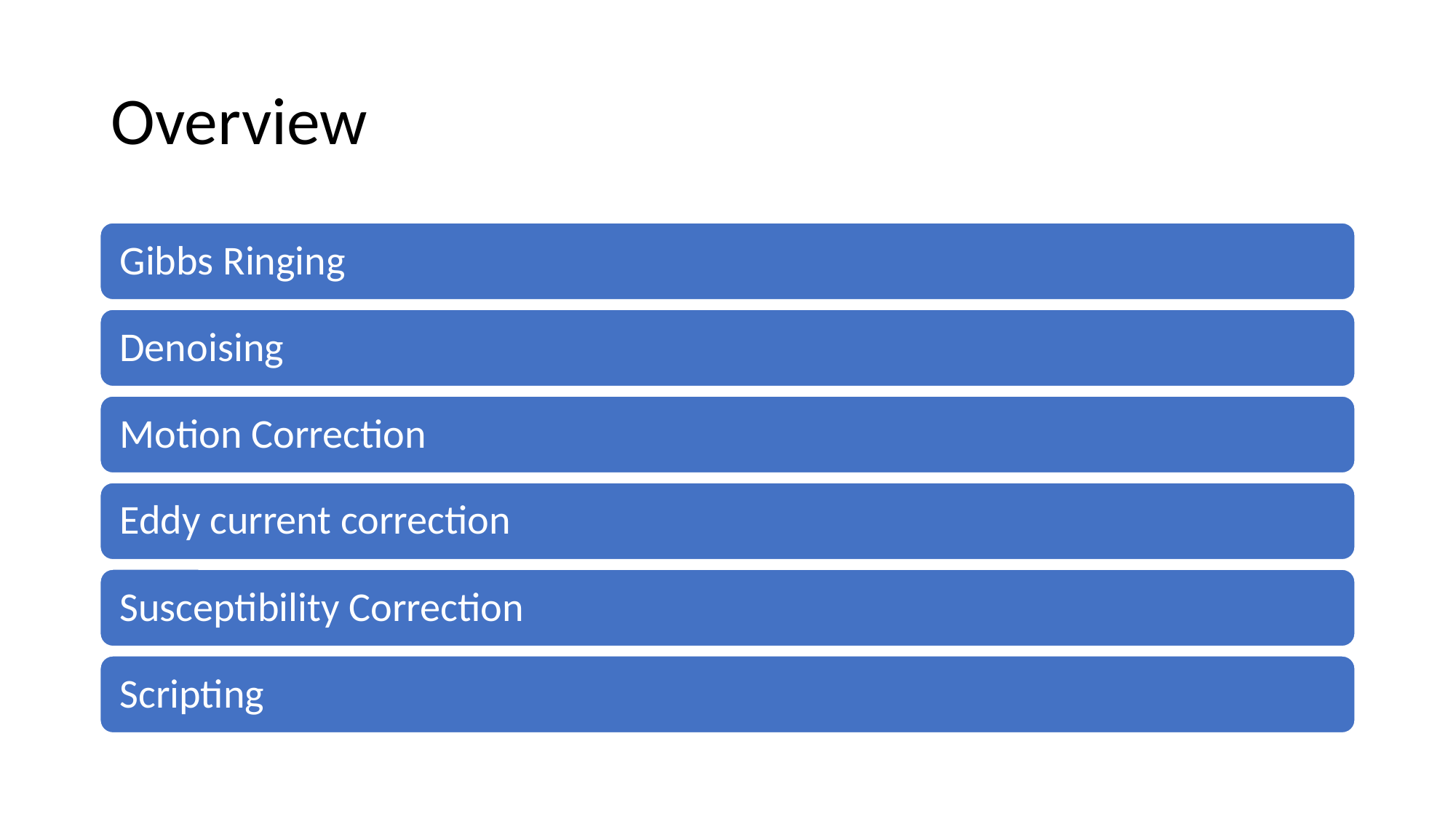

# Overview
Gibbs Ringing
Denoising
Motion Correction
Eddy current correction
Susceptibility Correction
Scripting